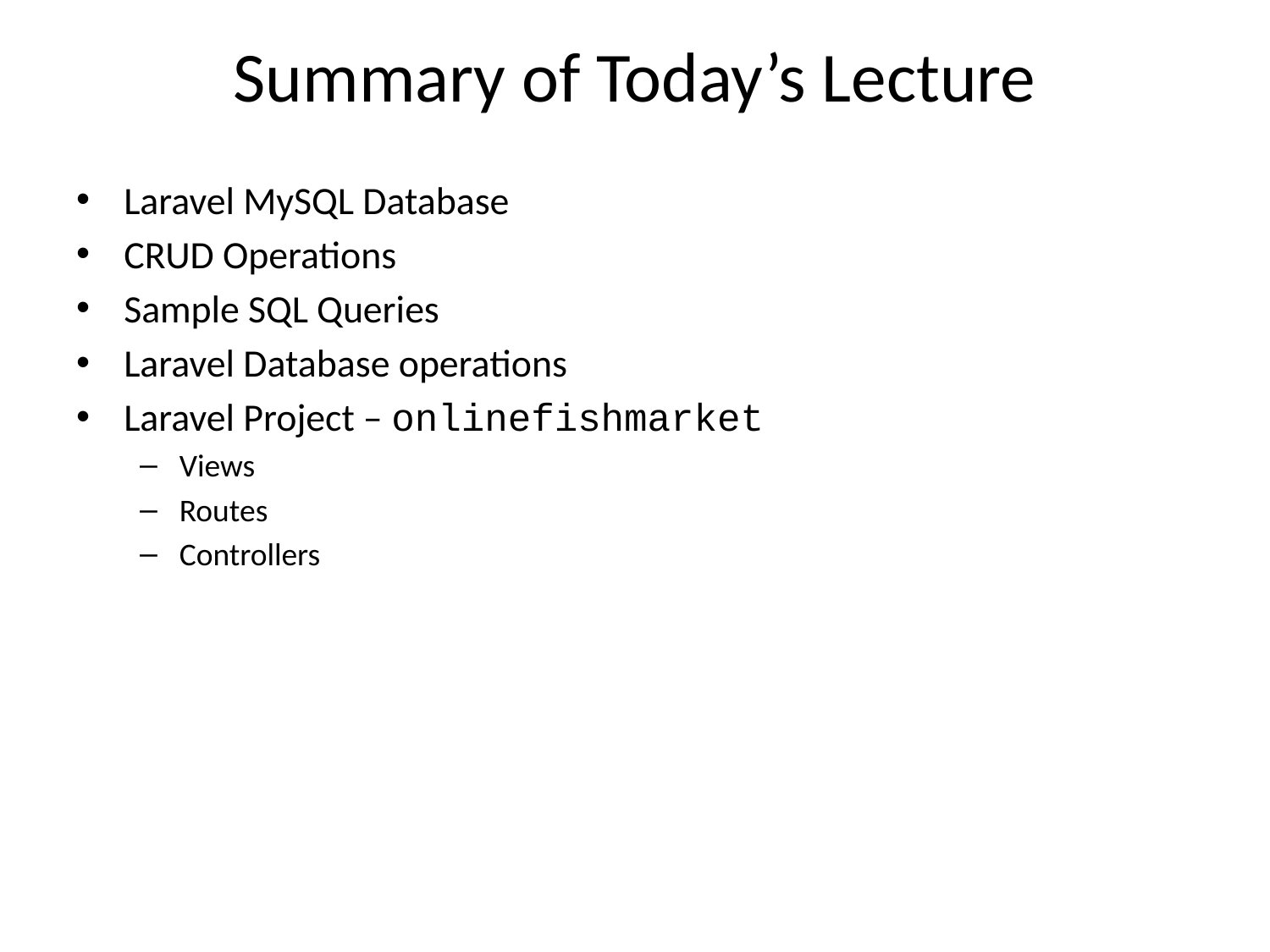

# Summary of Today’s Lecture
Laravel MySQL Database
CRUD Operations
Sample SQL Queries
Laravel Database operations
Laravel Project – onlinefishmarket
Views
Routes
Controllers